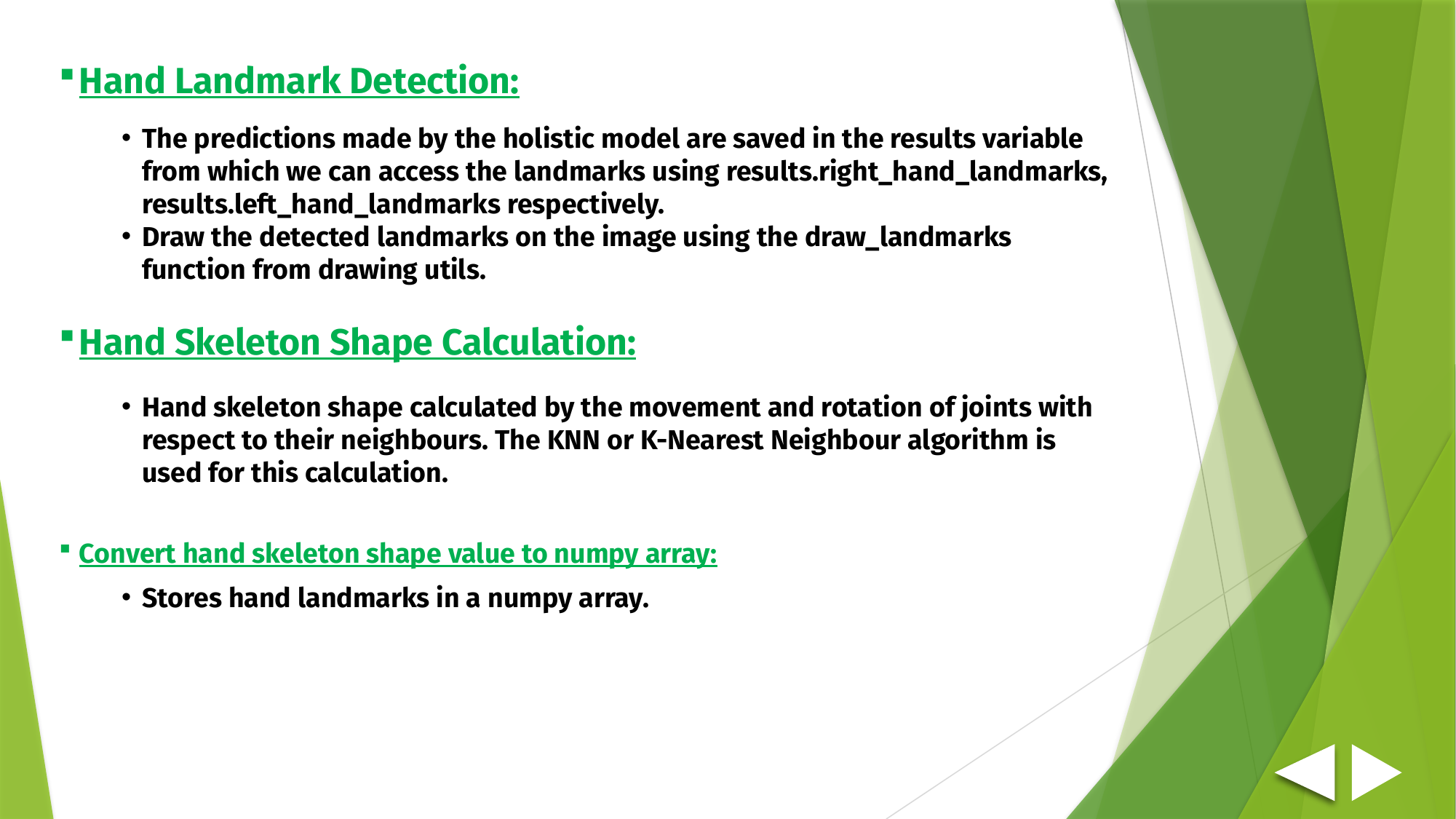

Hand Landmark Detection:
The predictions made by the holistic model are saved in the results variable from which we can access the landmarks using results.right_hand_landmarks, results.left_hand_landmarks respectively.
Draw the detected landmarks on the image using the draw_landmarks function from drawing utils.
Hand Skeleton Shape Calculation:
Hand skeleton shape calculated by the movement and rotation of joints with respect to their neighbours. The KNN or K-Nearest Neighbour algorithm is used for this calculation.
Convert hand skeleton shape value to numpy array:
Stores hand landmarks in a numpy array.